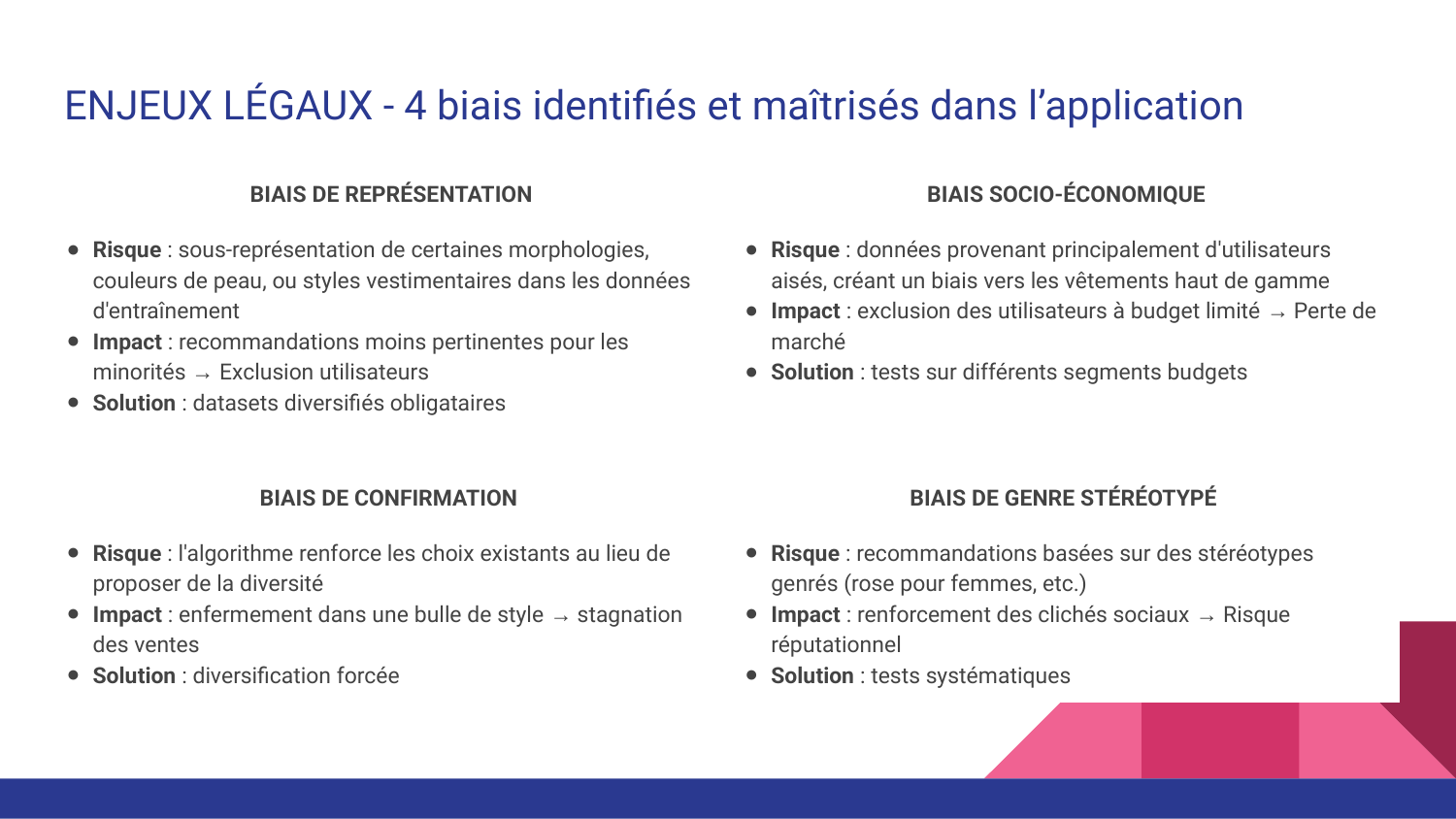

# ENJEUX LÉGAUX - 4 biais identifiés et maîtrisés dans l’application
 BIAIS DE REPRÉSENTATION
Risque : sous-représentation de certaines morphologies, couleurs de peau, ou styles vestimentaires dans les données d'entraînement
Impact : recommandations moins pertinentes pour les minorités → Exclusion utilisateurs
Solution : datasets diversifiés obligataires
 BIAIS SOCIO-ÉCONOMIQUE
Risque : données provenant principalement d'utilisateurs aisés, créant un biais vers les vêtements haut de gamme
Impact : exclusion des utilisateurs à budget limité → Perte de marché
Solution : tests sur différents segments budgets
BIAIS DE CONFIRMATION
Risque : l'algorithme renforce les choix existants au lieu de proposer de la diversité
Impact : enfermement dans une bulle de style → stagnation des ventes
Solution : diversification forcée
BIAIS DE GENRE STÉRÉOTYPÉ
Risque : recommandations basées sur des stéréotypes genrés (rose pour femmes, etc.)
Impact : renforcement des clichés sociaux → Risque réputationnel
Solution : tests systématiques